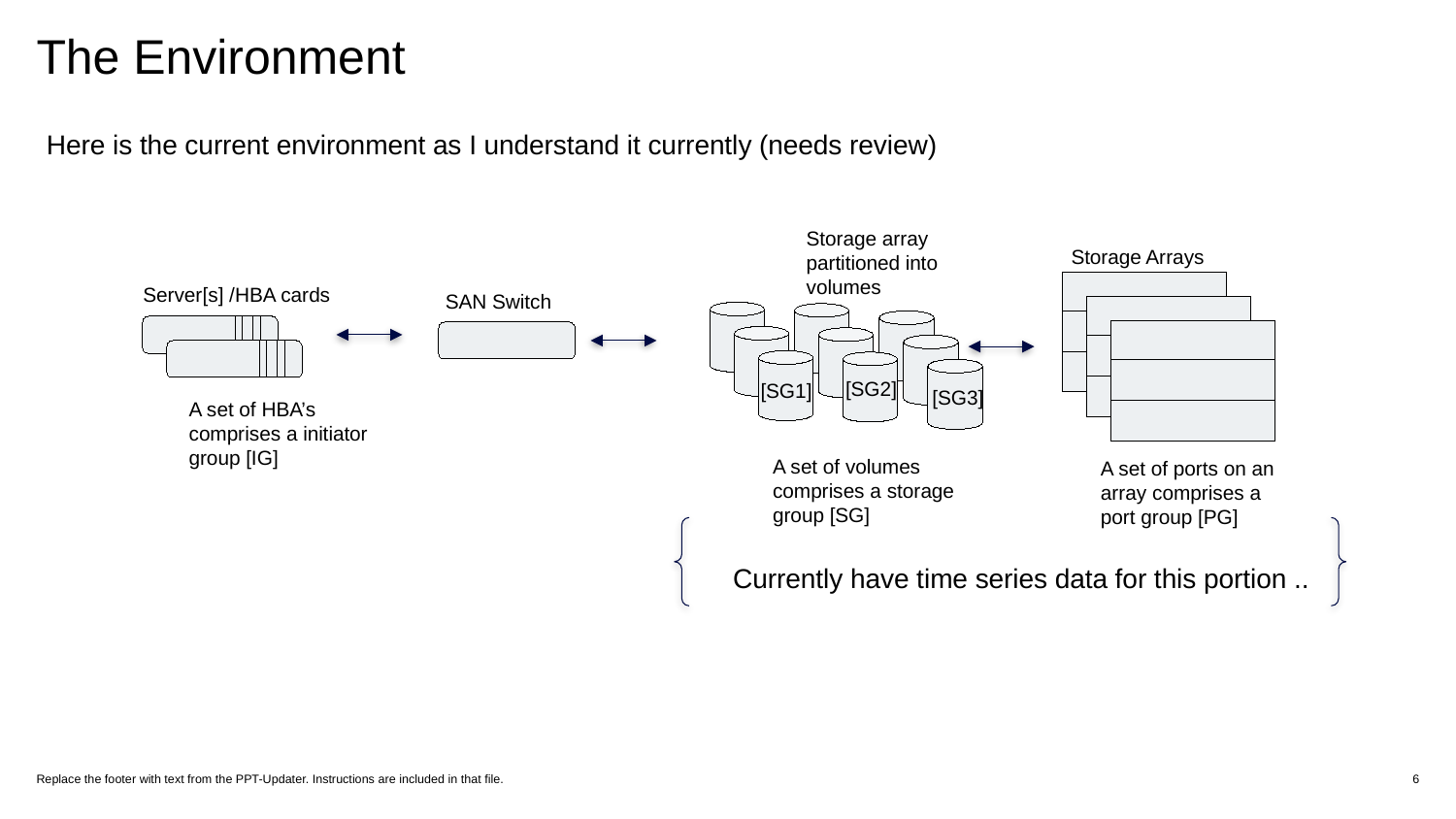

# The Environment
Here is the current environment as I understand it currently (needs review)
Storage array partitioned into volumes
Storage Arrays

Server[s] /HBA cards
SAN Switch

[SG2]
[SG1]

[SG3]
A set of HBA’s comprises a initiator group [IG]

A set of volumes comprises a storage group [SG]
A set of ports on an array comprises a port group [PG]

Currently have time series data for this portion ..
Replace the footer with text from the PPT-Updater. Instructions are included in that file.
6